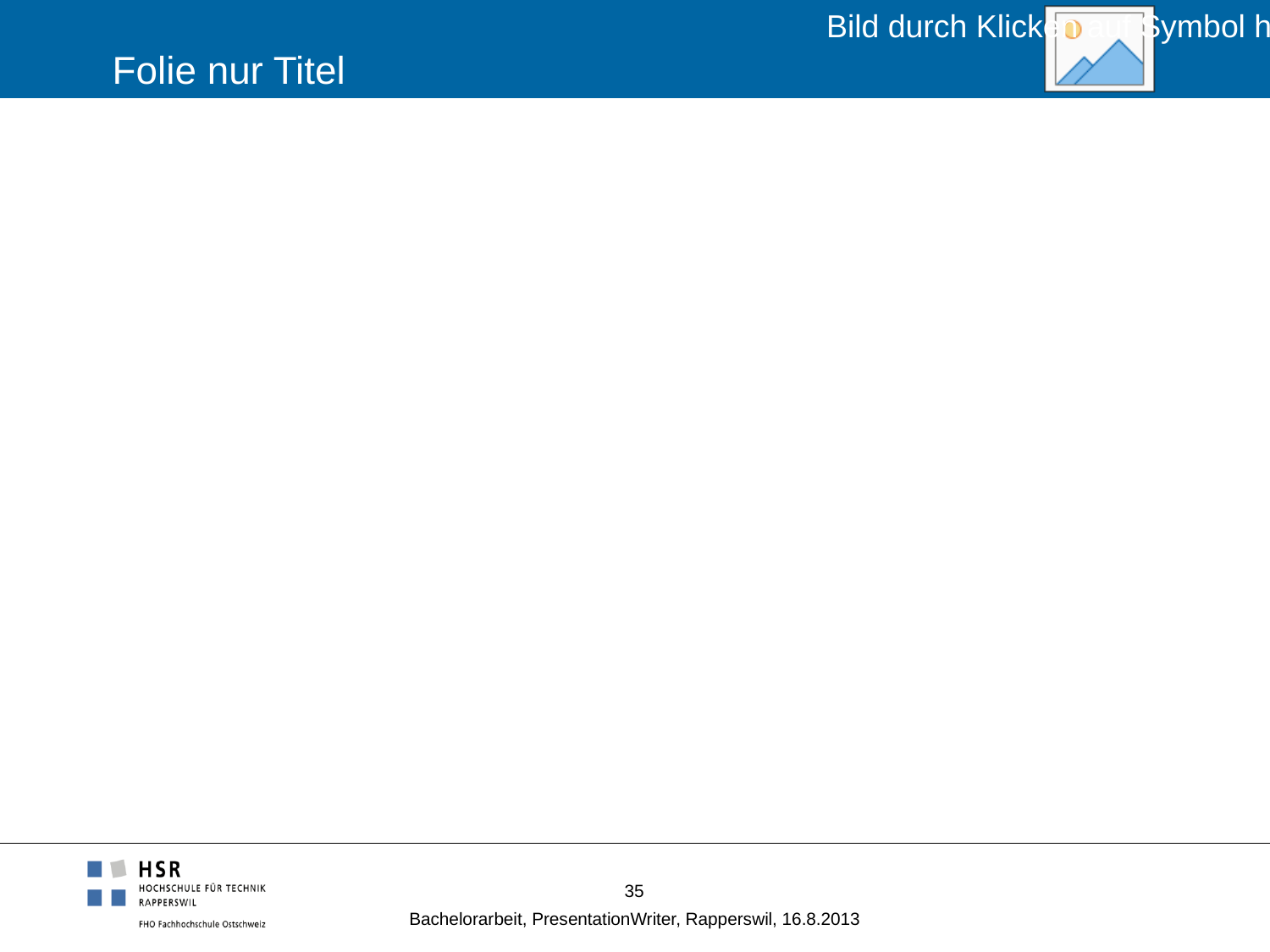

# Folie nur Titel
35
Bachelorarbeit, PresentationWriter, Rapperswil, 16.8.2013